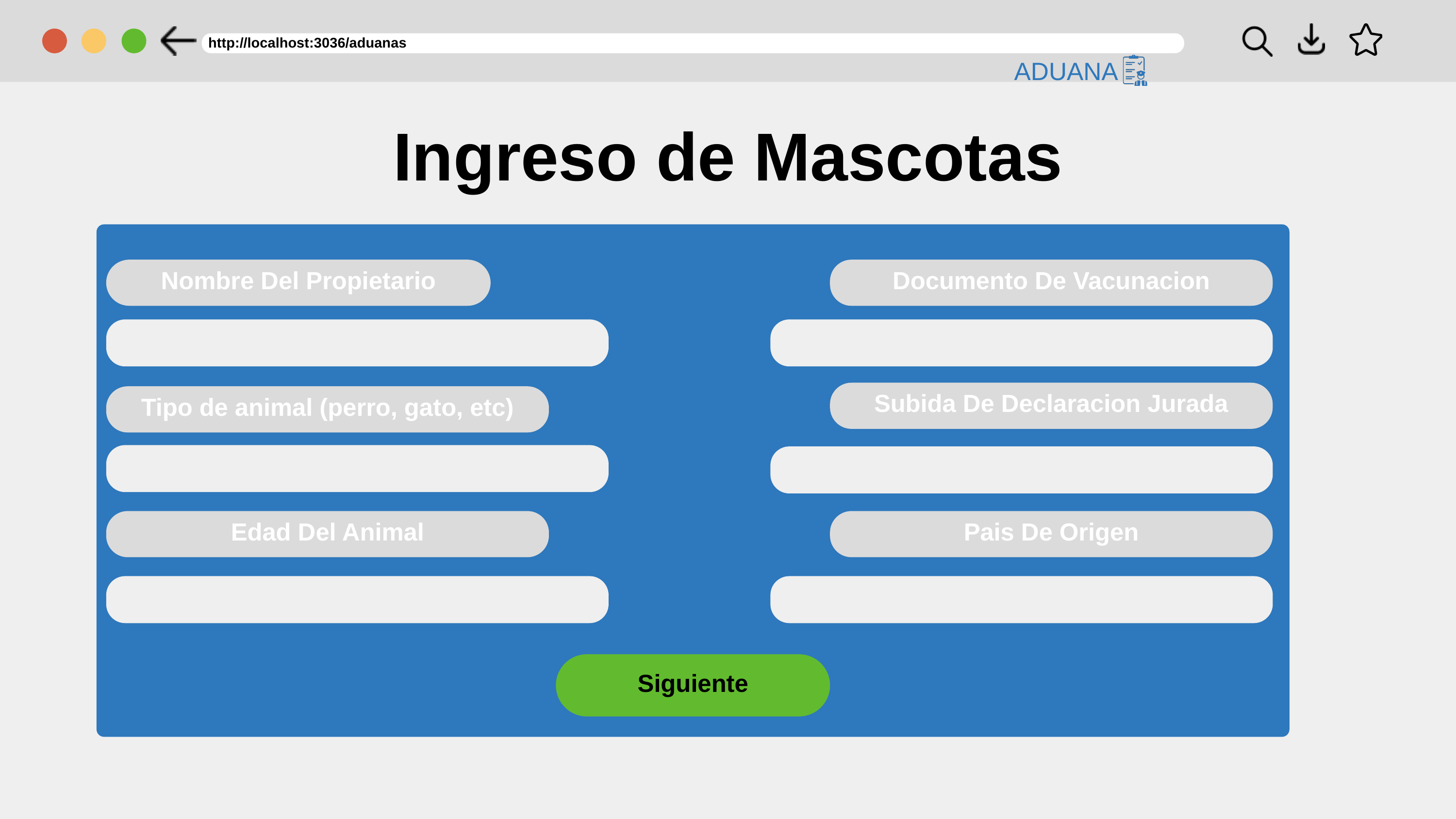

http://localhost:3036/aduanas

ADUANA
Ingreso de Mascotas

Nombre Del Propietario

Documento De Vacunacion

Subida De Declaracion Jurada

Tipo de animal (perro, gato, etc)

Edad Del Animal

Pais De Origen

Siguiente